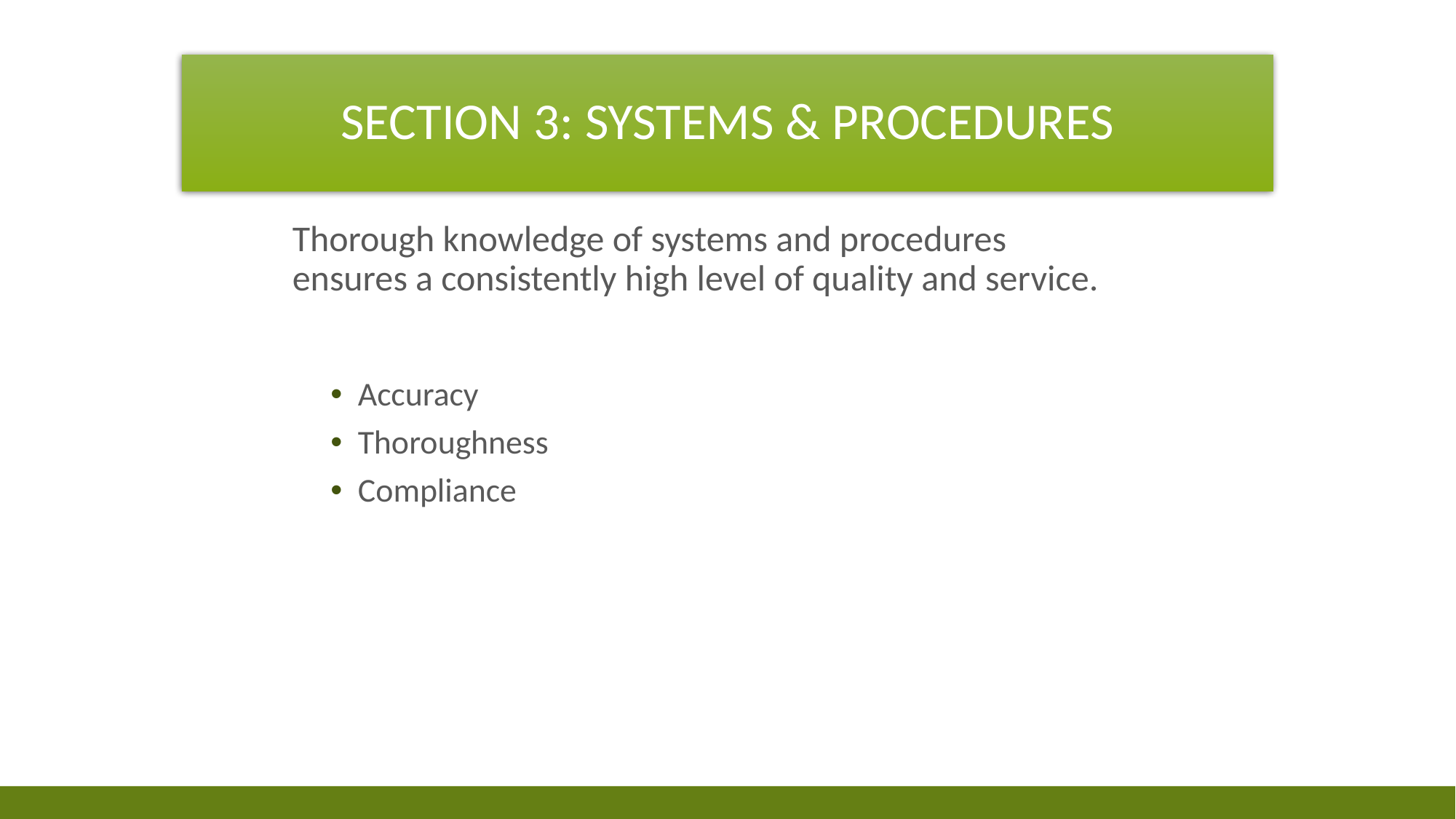

# SECTION 3: SYSTEMS & PROCEDURES

Thorough knowledge of systems and procedures ensures a consistently high level of quality and service.

Accuracy
Thoroughness
Compliance